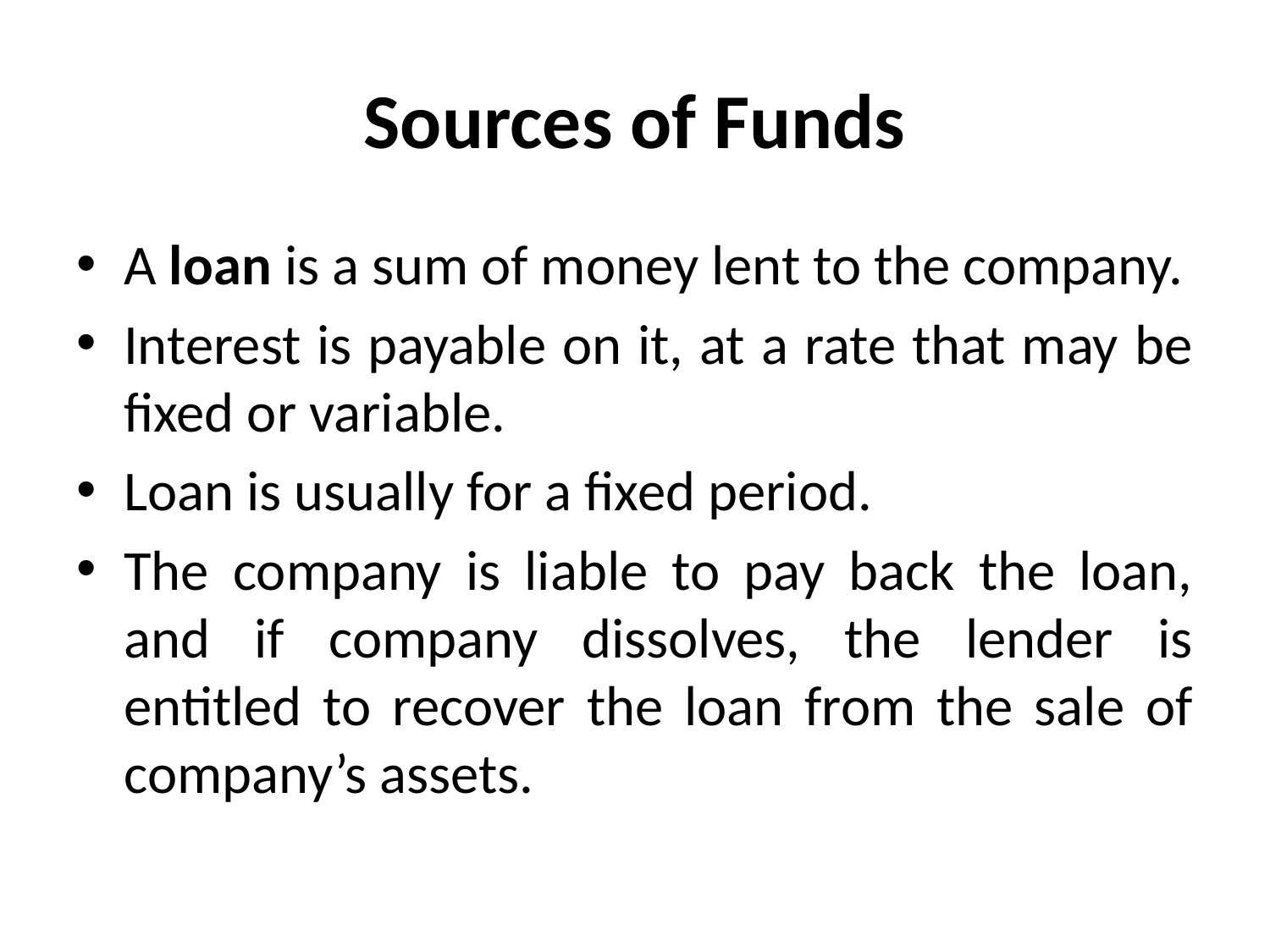

# Sources of Funds
A loan is a sum of money lent to the company.
Interest is payable on it, at a rate that may be fixed or variable.
Loan is usually for a fixed period.
The company is liable to pay back the loan, and if company dissolves, the lender is entitled to recover the loan from the sale of company’s assets.